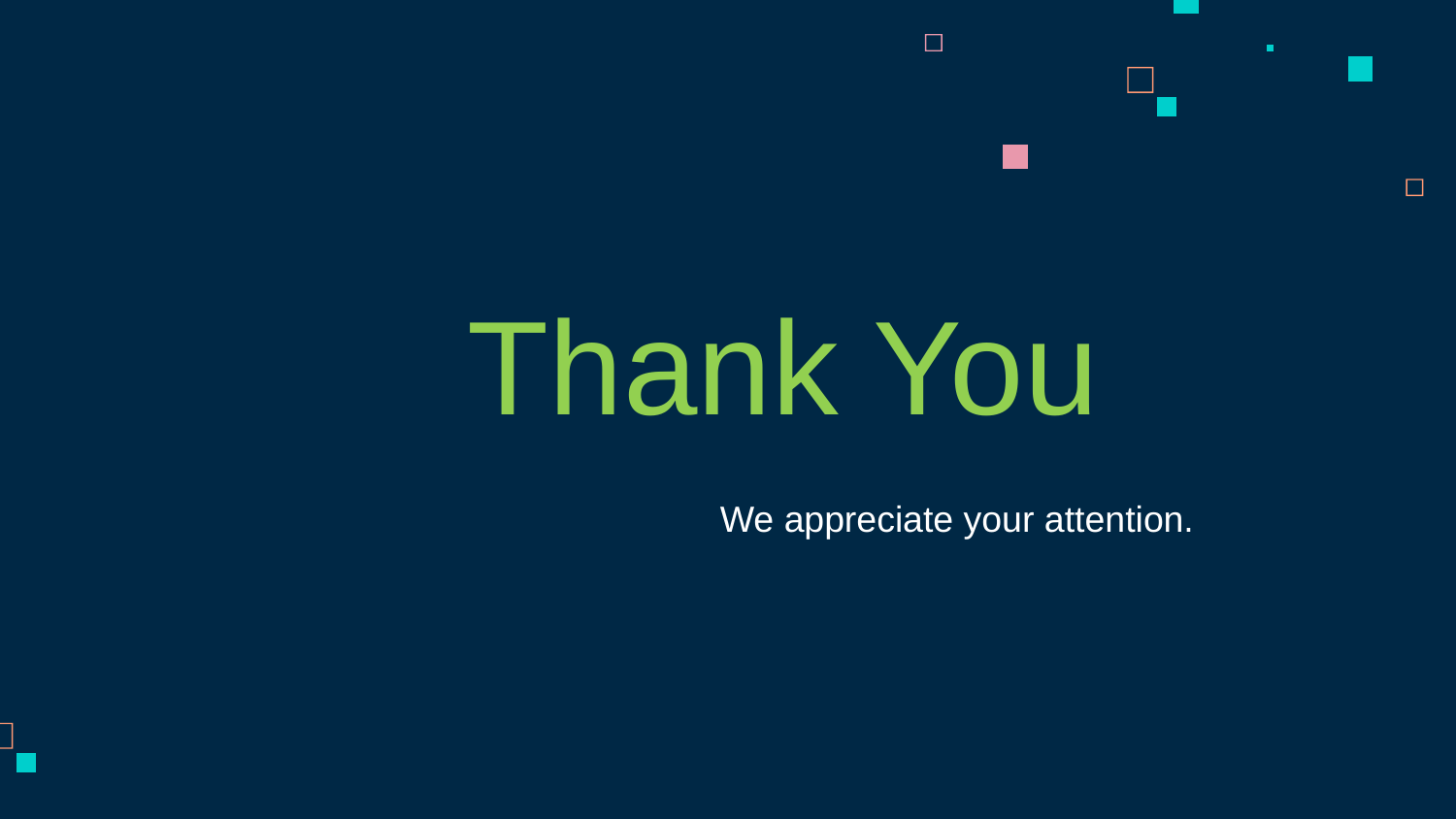

# Thank You We appreciate your attention.